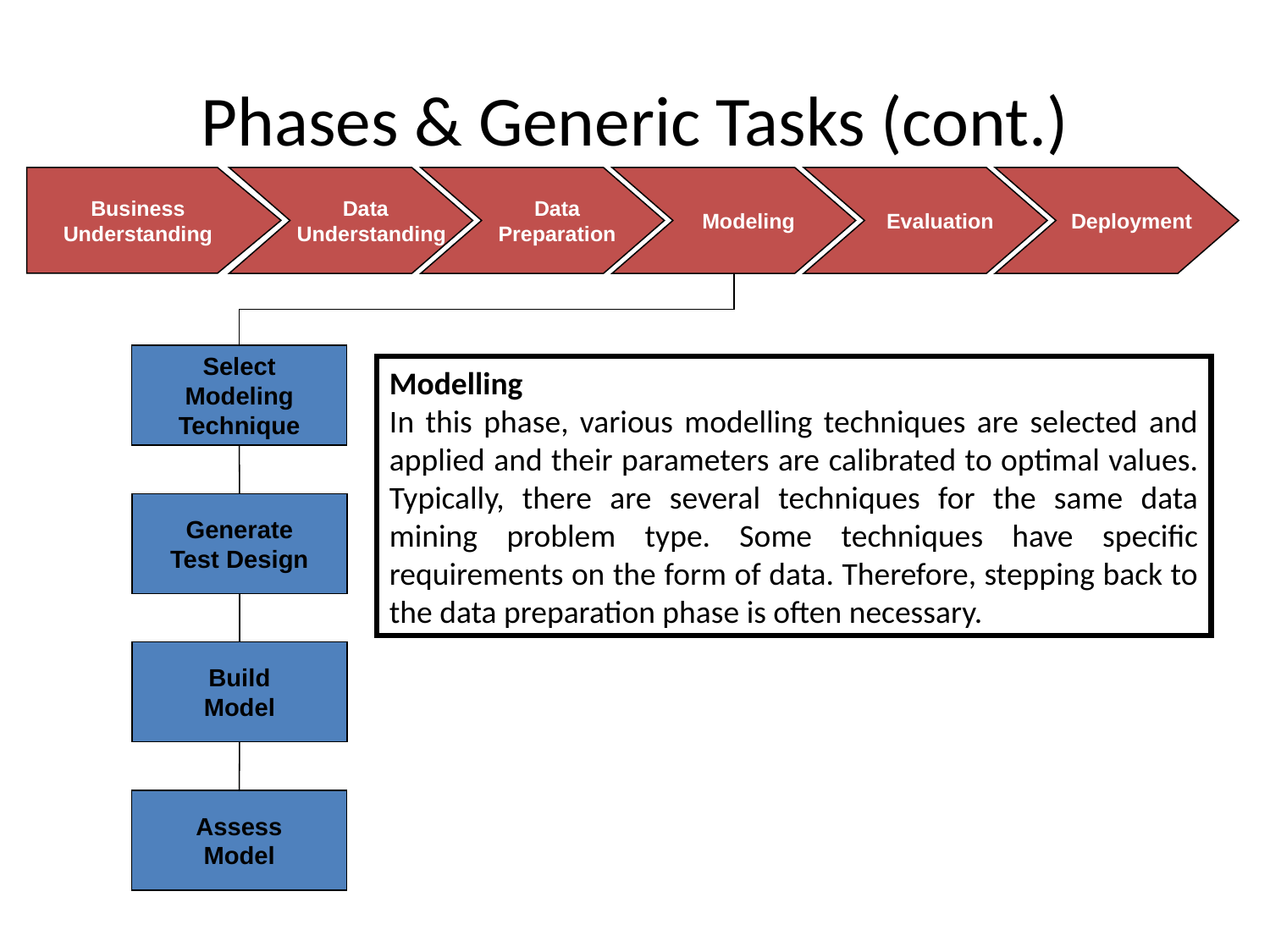

# Phases & Generic Tasks (cont.)
Business
Understanding
     Data
       Understanding
     Data
     Preparation
     Modeling
     Evaluation
     Deployment
Select
Modeling
Technique
Modelling
In this phase, various modelling techniques are selected and applied and their parameters are calibrated to optimal values. Typically, there are several techniques for the same data mining problem type. Some techniques have specific requirements on the form of data. Therefore, stepping back to the data preparation phase is often necessary.
Generate
Test Design
Build
Model
Assess
Model